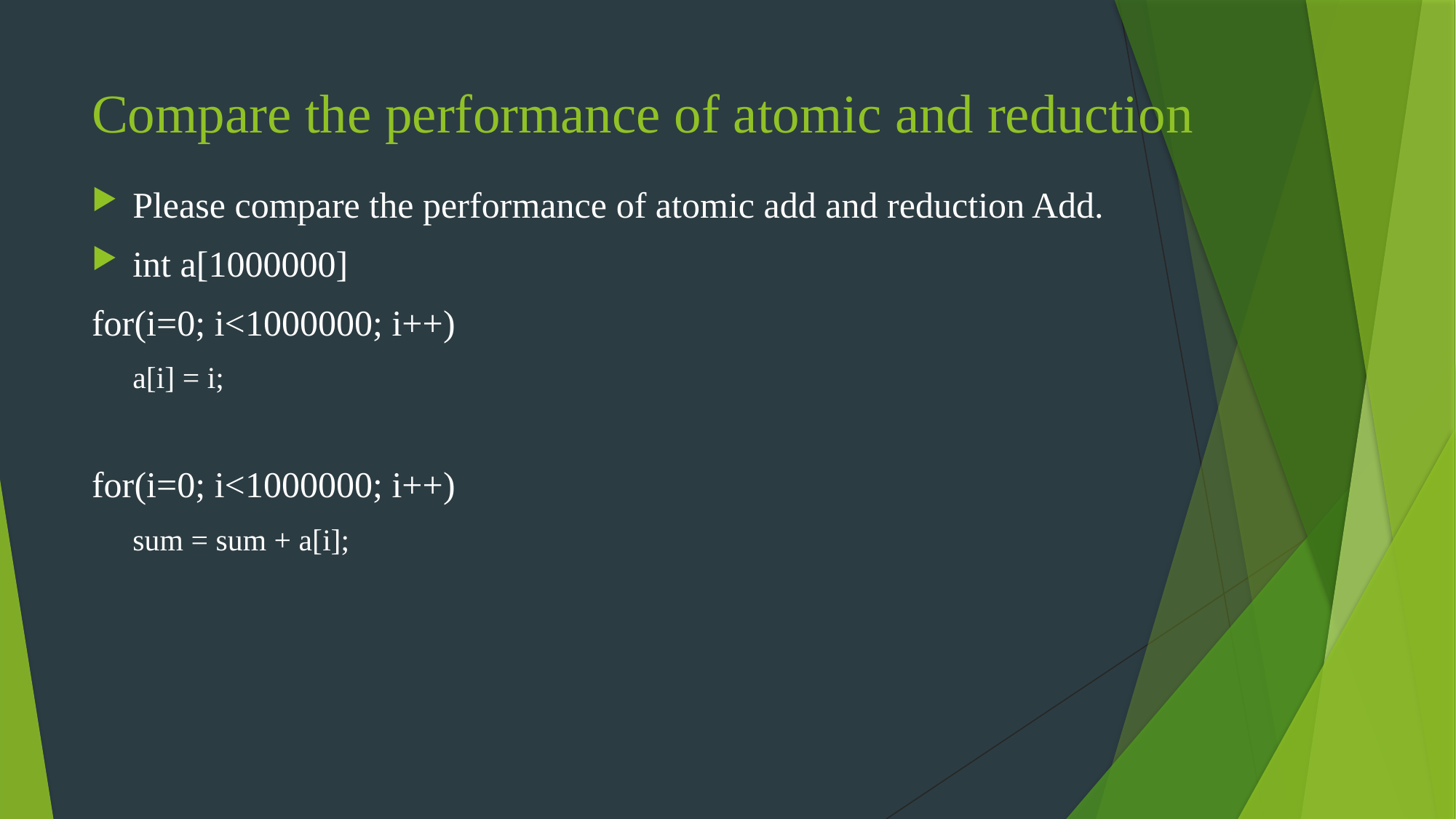

# Compare the performance of atomic and reduction
Please compare the performance of atomic add and reduction Add.
int a[1000000]
for(i=0; i<1000000; i++)
a[i] = i;

for(i=0; i<1000000; i++)
sum = sum + a[i];